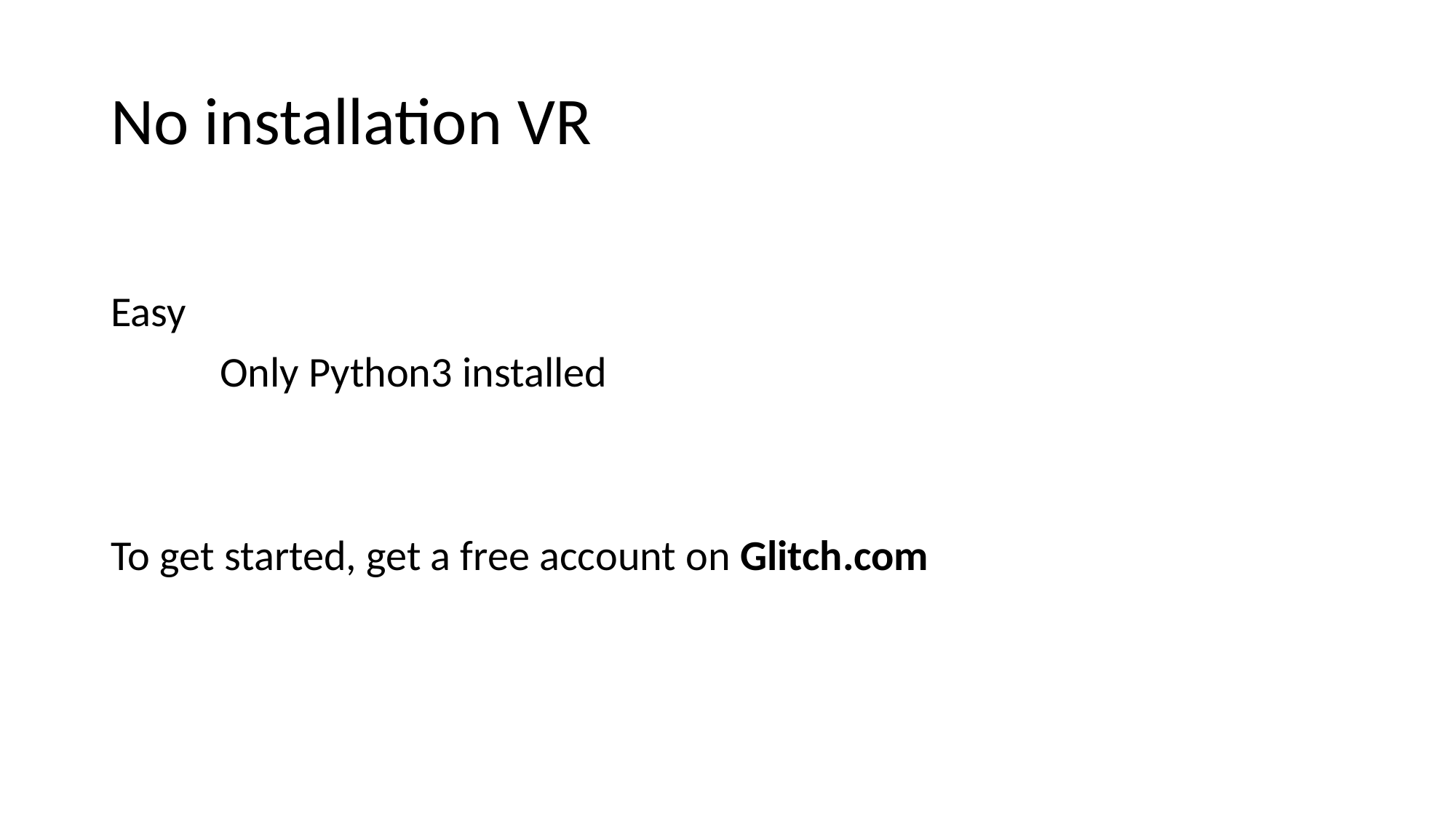

# No installation VR

Easy
	Only Python3 installed

To get started, get a free account on Glitch.com